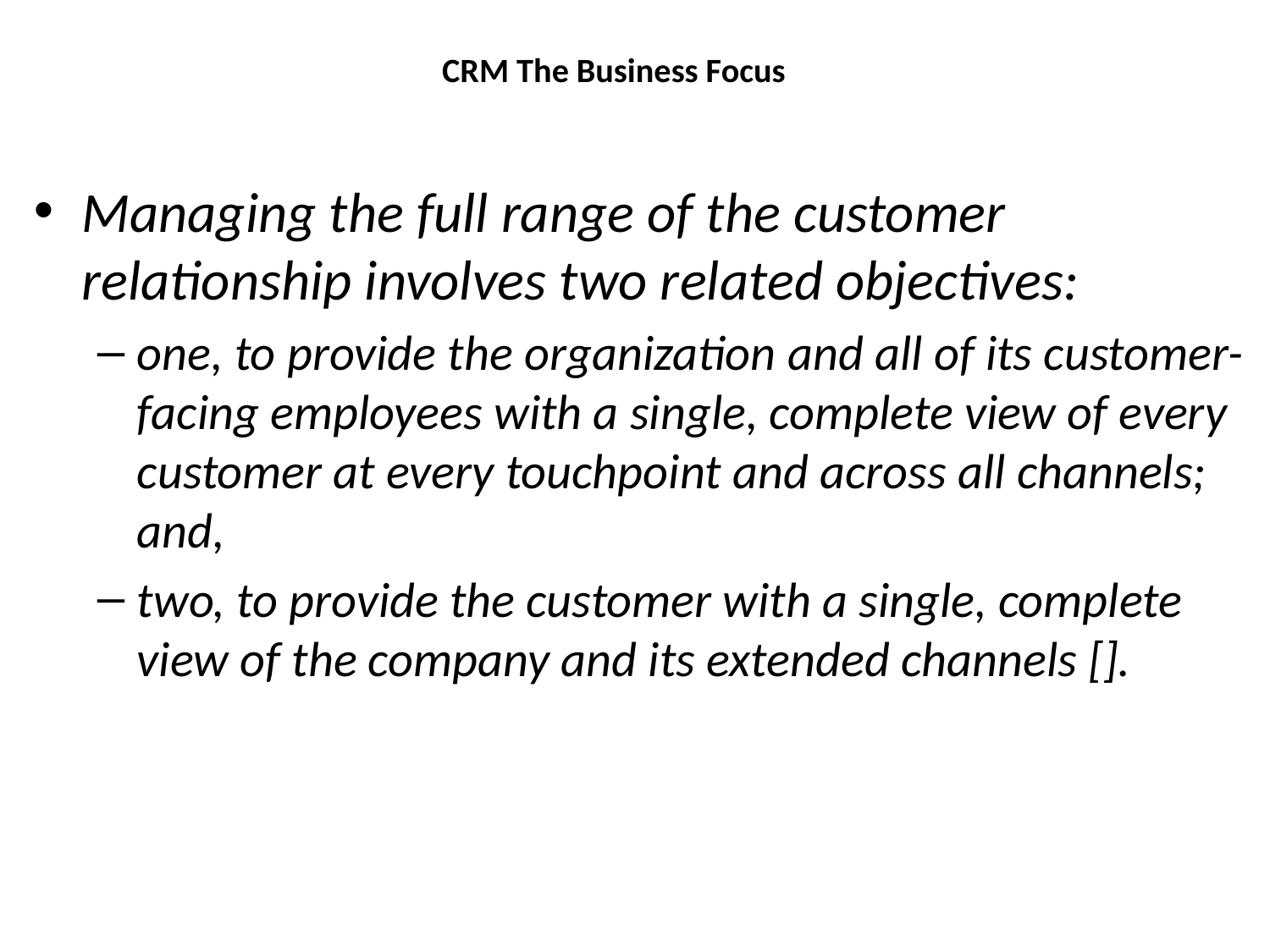

# CRM The Business Focus
Managing the full range of the customer relationship involves two related objectives:
one, to provide the organization and all of its customer-facing employees with a single, complete view of every customer at every touchpoint and across all channels; and,
two, to provide the customer with a single, complete view of the company and its extended channels [].